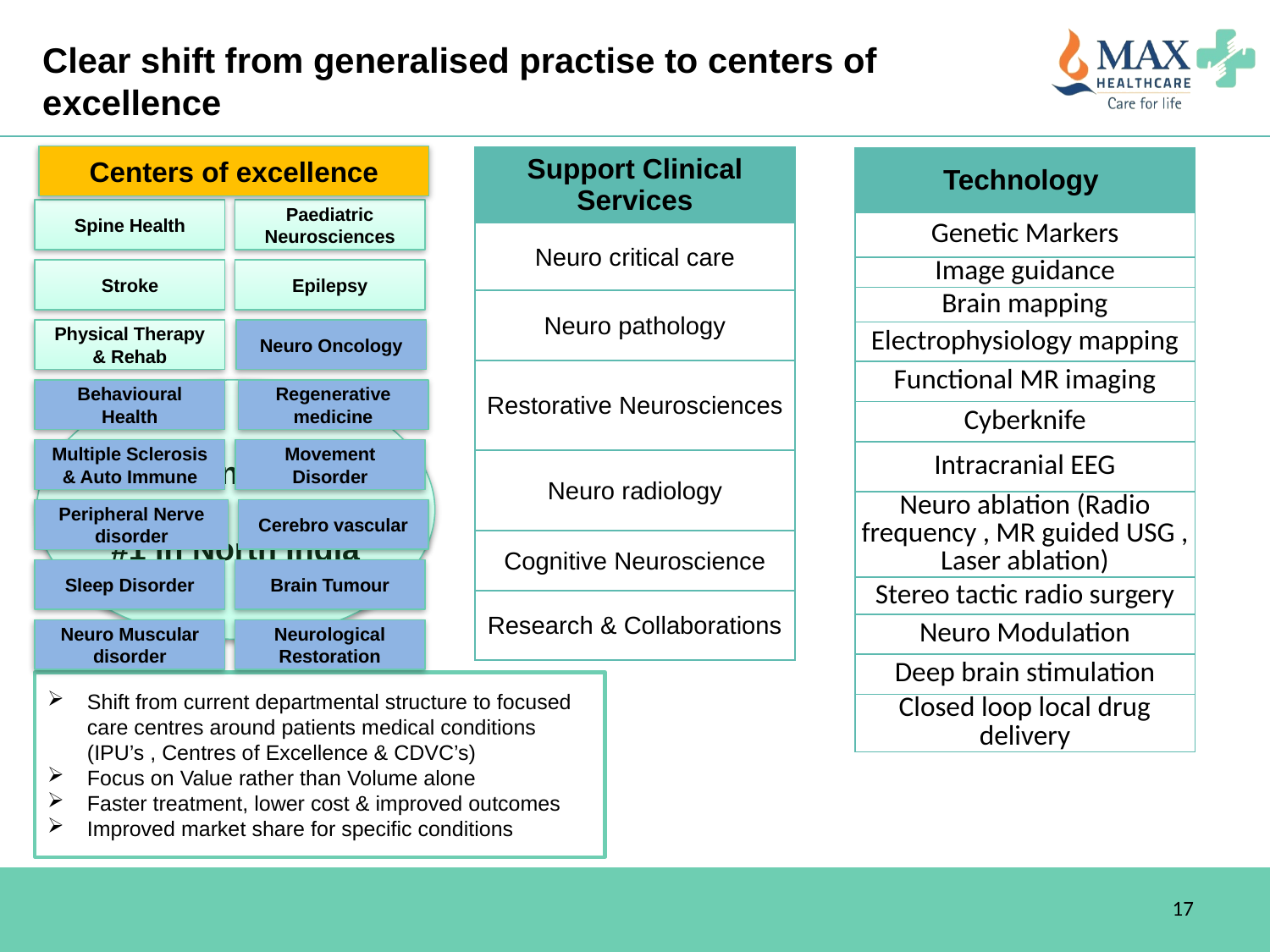

# Clear shift from generalised practise to centers of excellence
Centers of excellence
| Support Clinical Services |
| --- |
| Neuro critical care |
| Neuro pathology |
| Restorative Neurosciences |
| Neuro radiology |
| Cognitive Neuroscience |
| Research & Collaborations |
| Technology |
| --- |
| Genetic Markers |
| Image guidance |
| Brain mapping |
| Electrophysiology mapping |
| Functional MR imaging |
| Cyberknife |
| Intracranial EEG |
| Neuro ablation (Radio frequency , MR guided USG , Laser ablation) |
| Stereo tactic radio surgery |
| Neuro Modulation |
| Deep brain stimulation |
| Closed loop local drug delivery |
Spine Health
Paediatric Neurosciences
Stroke
Epilepsy
Physical Therapy & Rehab
Neuro Oncology
Behavioural Health
Vision 2020

#1 in North India
Regenerative medicine
Multiple Sclerosis & Auto Immune
Movement Disorder
Cerebro vascular
Peripheral Nerve disorder
Sleep Disorder
Brain Tumour
Neuro Muscular disorder
Neurological Restoration
Shift from current departmental structure to focused care centres around patients medical conditions (IPU’s , Centres of Excellence & CDVC’s)
Focus on Value rather than Volume alone
Faster treatment, lower cost & improved outcomes
Improved market share for specific conditions
17